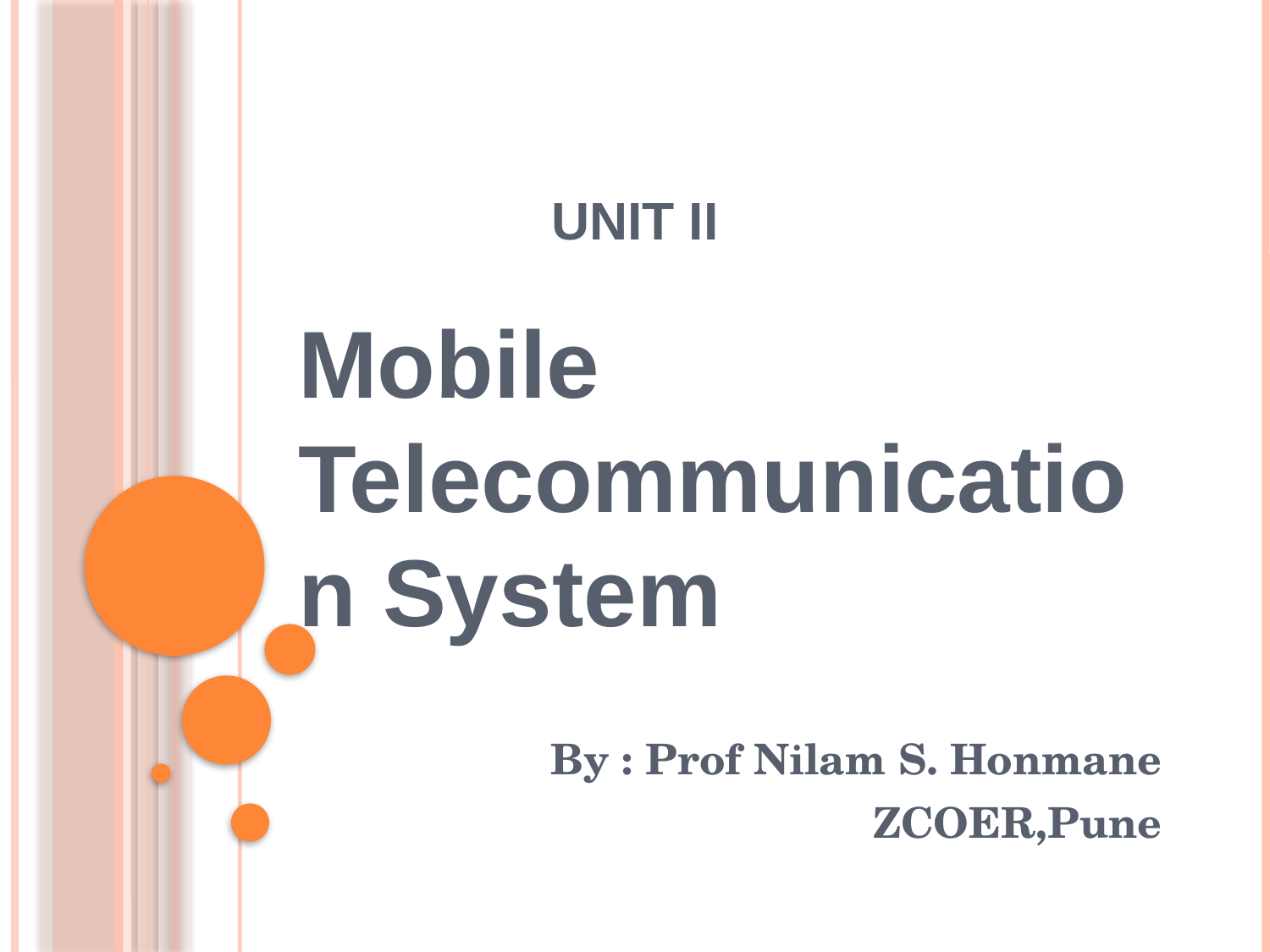

# Unit II
Mobile Telecommunication System

	By : Prof Nilam S. Honmane
		ZCOER,Pune